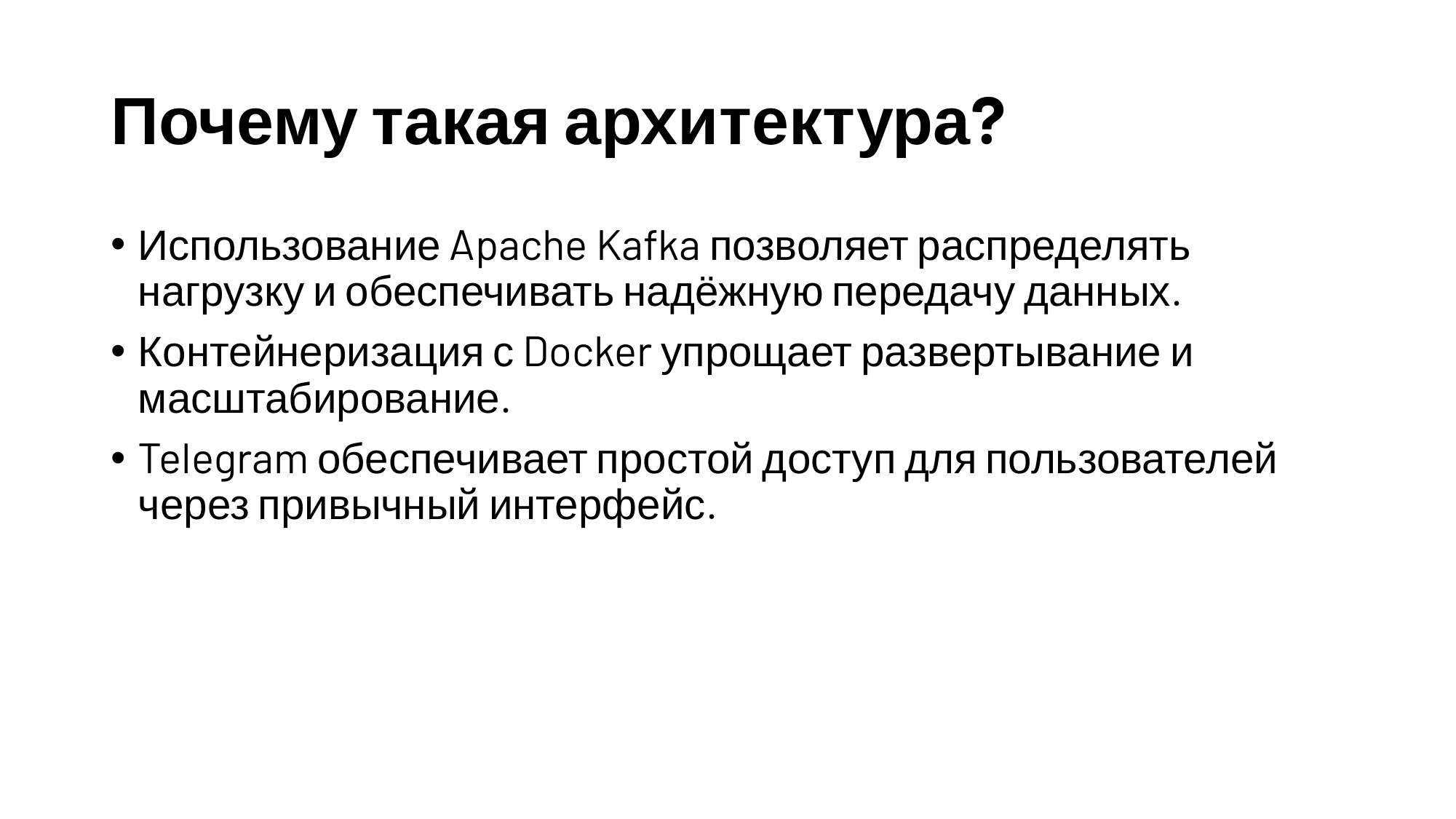

# Почему такая архитектура?
Использование Apache Kafka позволяет распределять нагрузку и обеспечивать надёжную передачу данных.
Контейнеризация с Docker упрощает развертывание и масштабирование.
Telegram обеспечивает простой доступ для пользователей через привычный интерфейс.